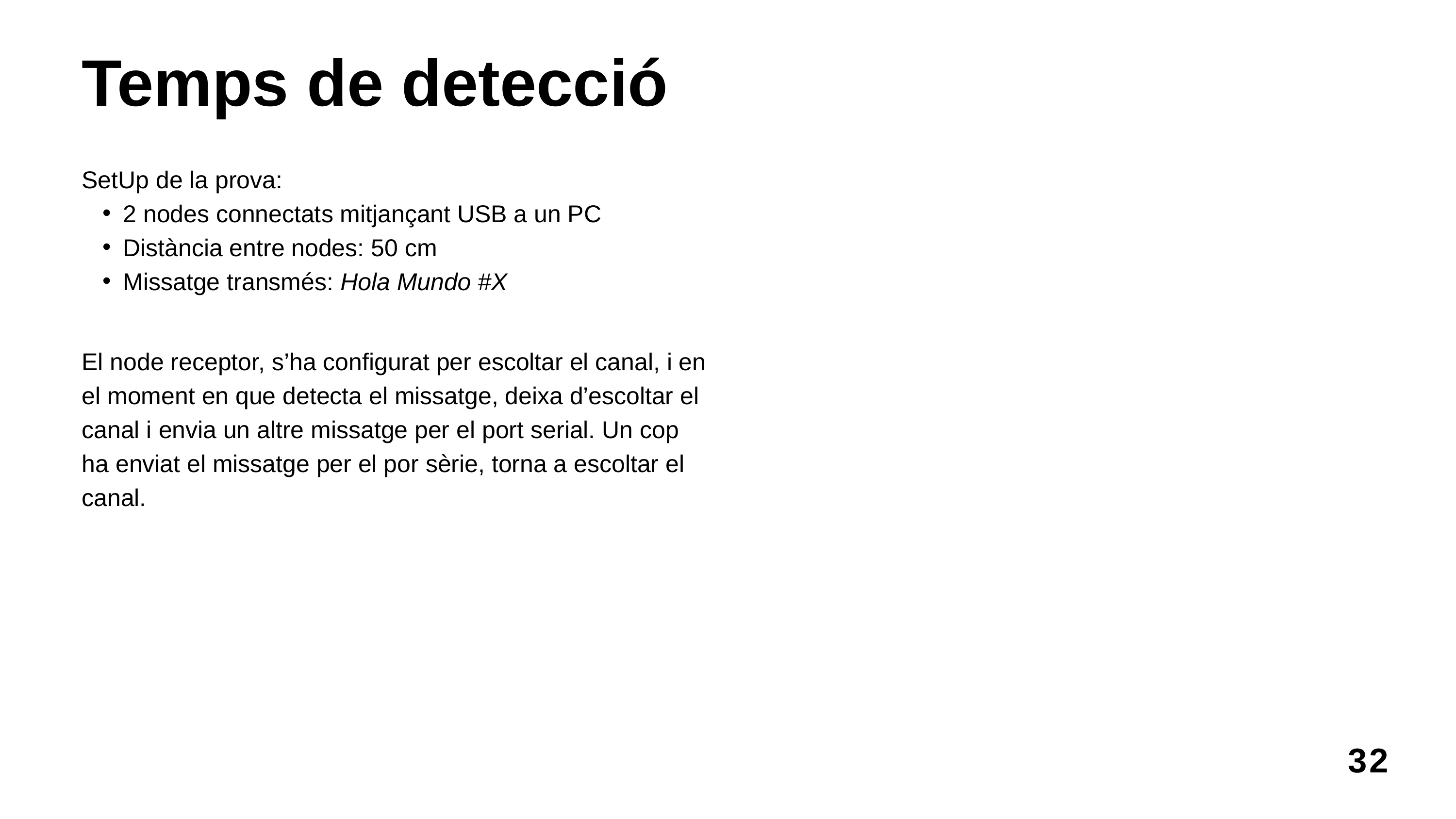

Temps de detecció
SetUp de la prova:
2 nodes connectats mitjançant USB a un PC
Distància entre nodes: 50 cm
Missatge transmés: Hola Mundo #X
El node receptor, s’ha configurat per escoltar el canal, i en el moment en que detecta el missatge, deixa d’escoltar el canal i envia un altre missatge per el port serial. Un cop ha enviat el missatge per el por sèrie, torna a escoltar el canal.
32